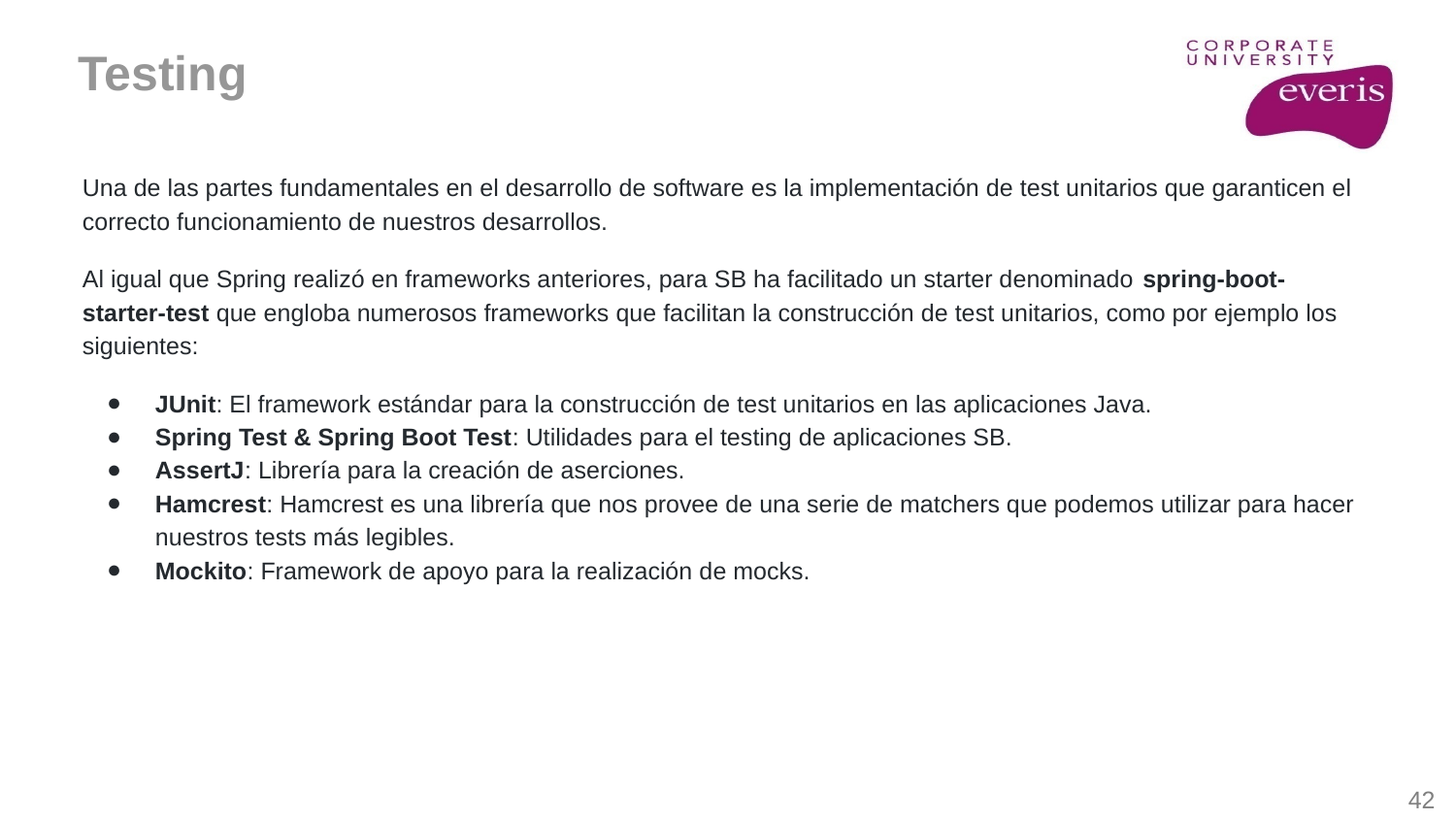

Testing

Una de las partes fundamentales en el desarrollo de software es la implementación de test unitarios que garanticen el correcto funcionamiento de nuestros desarrollos.
Al igual que Spring realizó en frameworks anteriores, para SB ha facilitado un starter denominado spring-boot-starter-test que engloba numerosos frameworks que facilitan la construcción de test unitarios, como por ejemplo los siguientes:
JUnit: El framework estándar para la construcción de test unitarios en las aplicaciones Java.
Spring Test & Spring Boot Test: Utilidades para el testing de aplicaciones SB.
AssertJ: Librería para la creación de aserciones.
Hamcrest: Hamcrest es una librería que nos provee de una serie de matchers que podemos utilizar para hacer nuestros tests más legibles.
Mockito: Framework de apoyo para la realización de mocks.